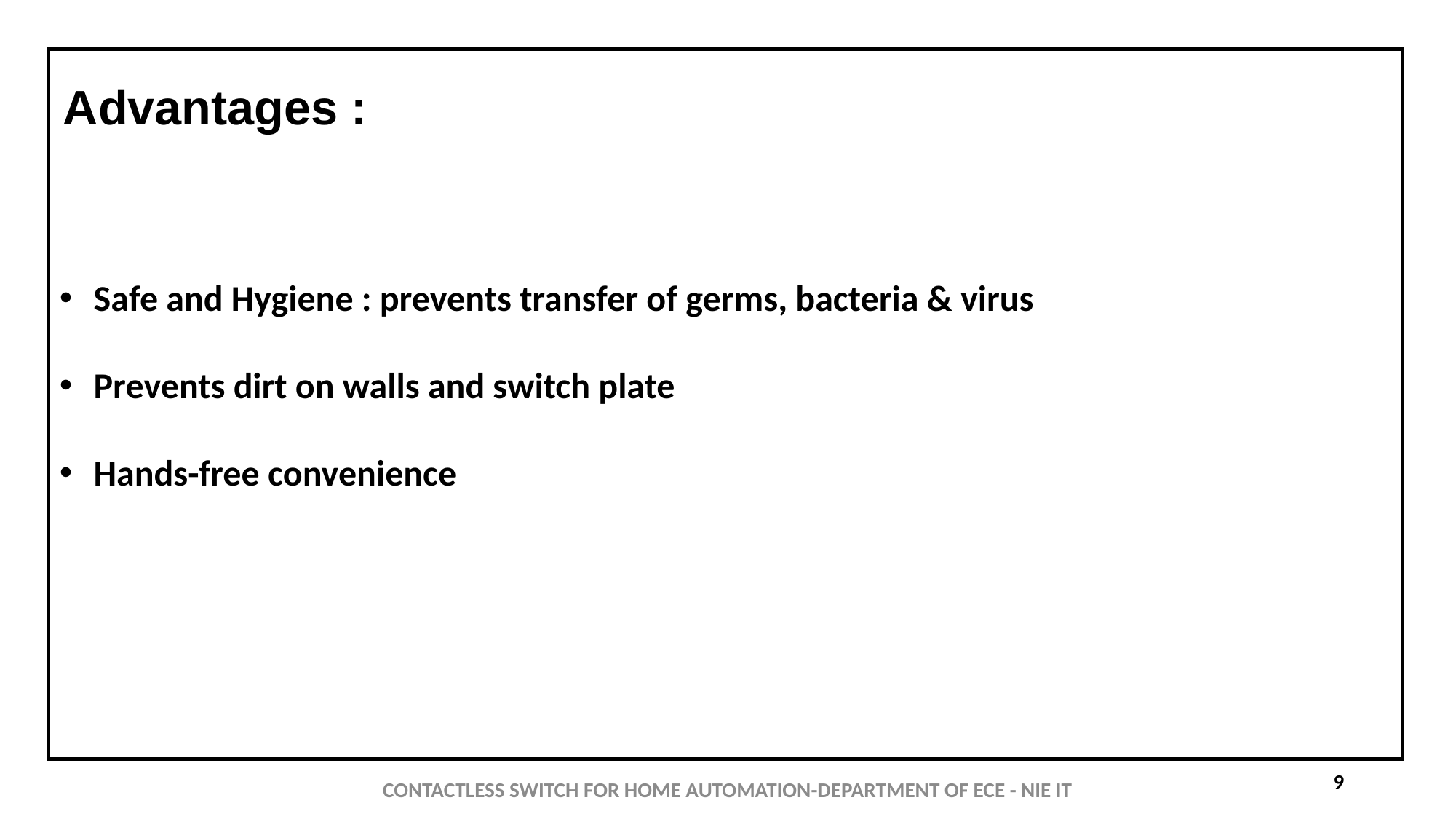

# Advantages :

Safe and Hygiene : prevents transfer of germs, bacteria & virus

Prevents dirt on walls and switch plate

Hands-free convenience

CONTACTLESS SWITCH FOR HOME AUTOMATION-DEPARTMENT OF ECE - NIE IT
9